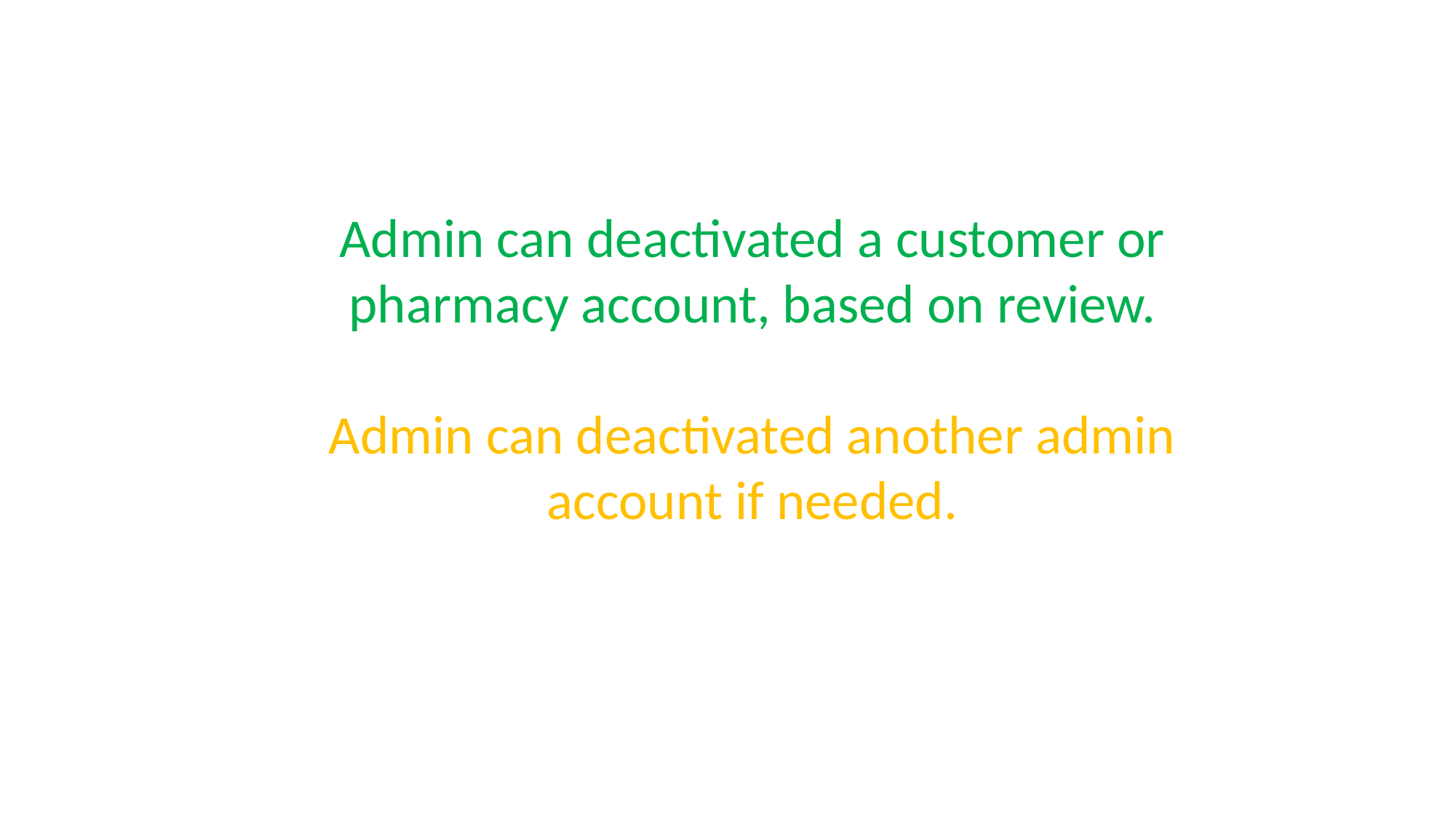

Admin can deactivated a customer or pharmacy account, based on review.

Admin can deactivated another admin account if needed.